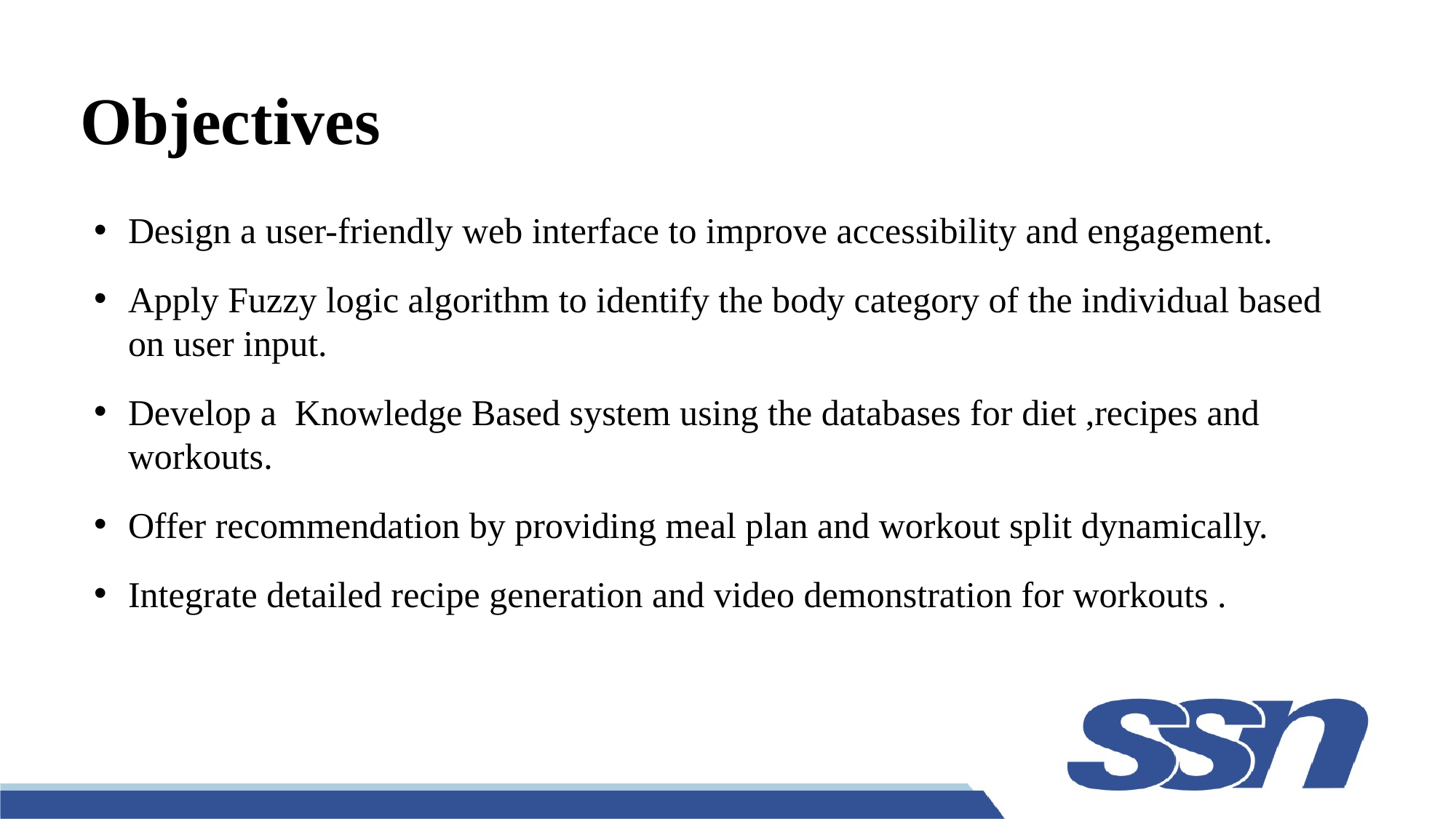

# Objectives
Design a user-friendly web interface to improve accessibility and engagement.

Apply Fuzzy logic algorithm to identify the body category of the individual based on user input.

Develop a  Knowledge Based system using the databases for diet ,recipes and workouts.

Offer recommendation by providing meal plan and workout split dynamically.

Integrate detailed recipe generation and video demonstration for workouts .